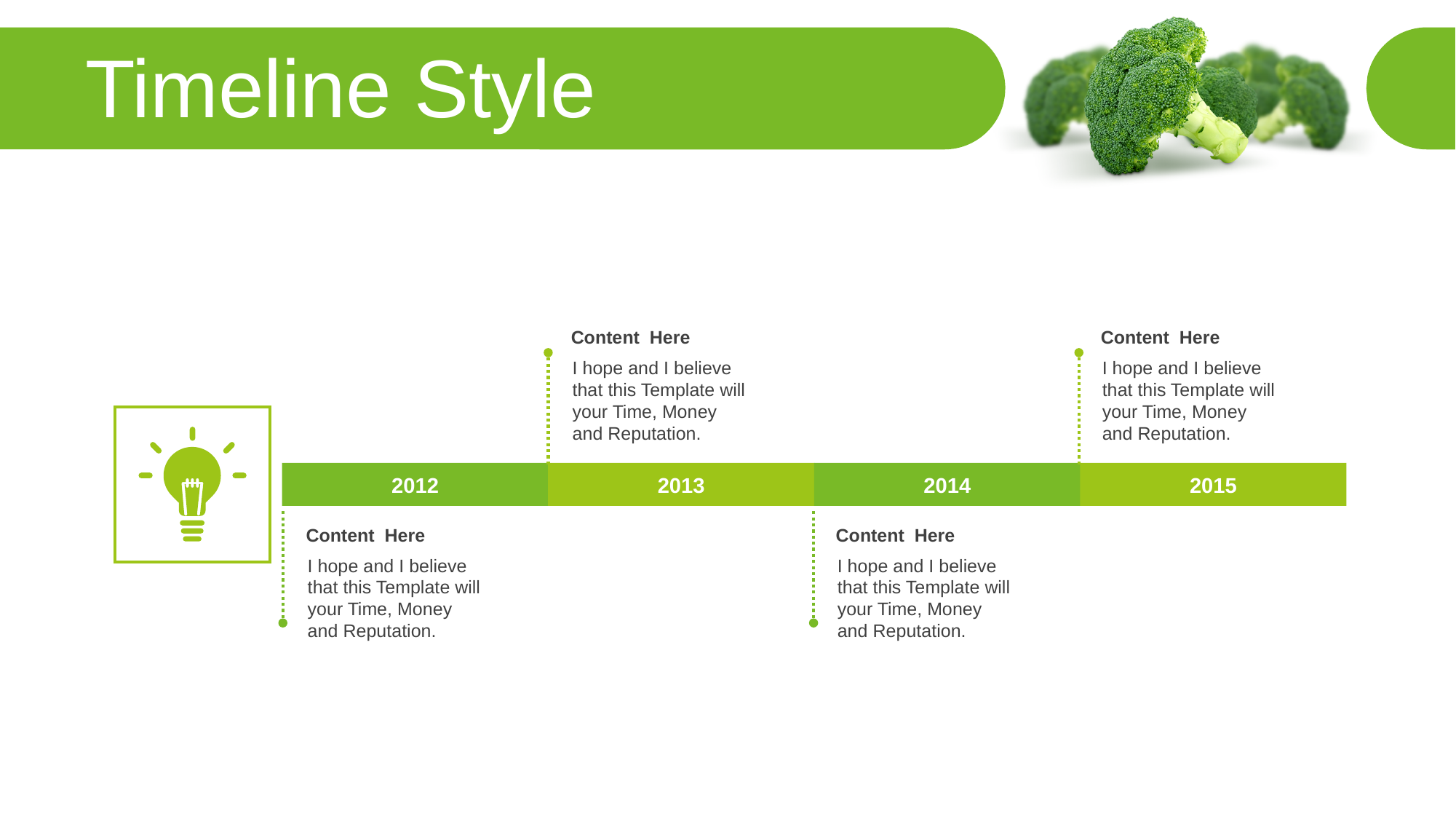

Timeline Style
Content  Here
I hope and I believe that this Template will your Time, Money and Reputation.
Content  Here
I hope and I believe that this Template will your Time, Money and Reputation.

2012
2013
2014
2015
Content  Here
I hope and I believe that this Template will your Time, Money and Reputation.
Content  Here
I hope and I believe that this Template will your Time, Money and Reputation.